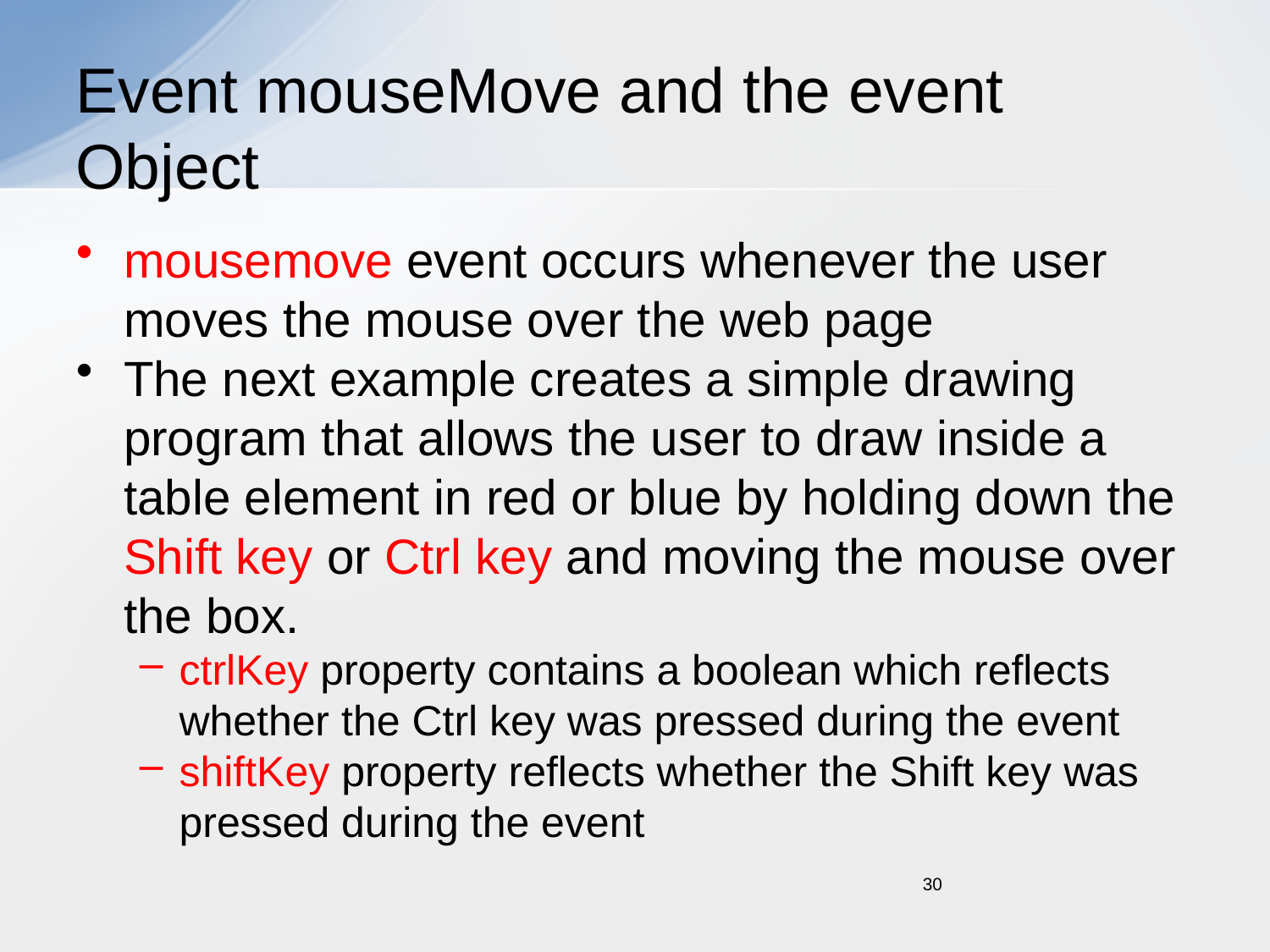

# Event mouseMove and the event Object
mousemove event occurs whenever the user moves the mouse over the web page
The next example creates a simple drawing program that allows the user to draw inside a table element in red or blue by holding down the Shift key or Ctrl key and moving the mouse over the box.
ctrlKey property contains a boolean which reflects whether the Ctrl key was pressed during the event
shiftKey property reflects whether the Shift key was pressed during the event

30